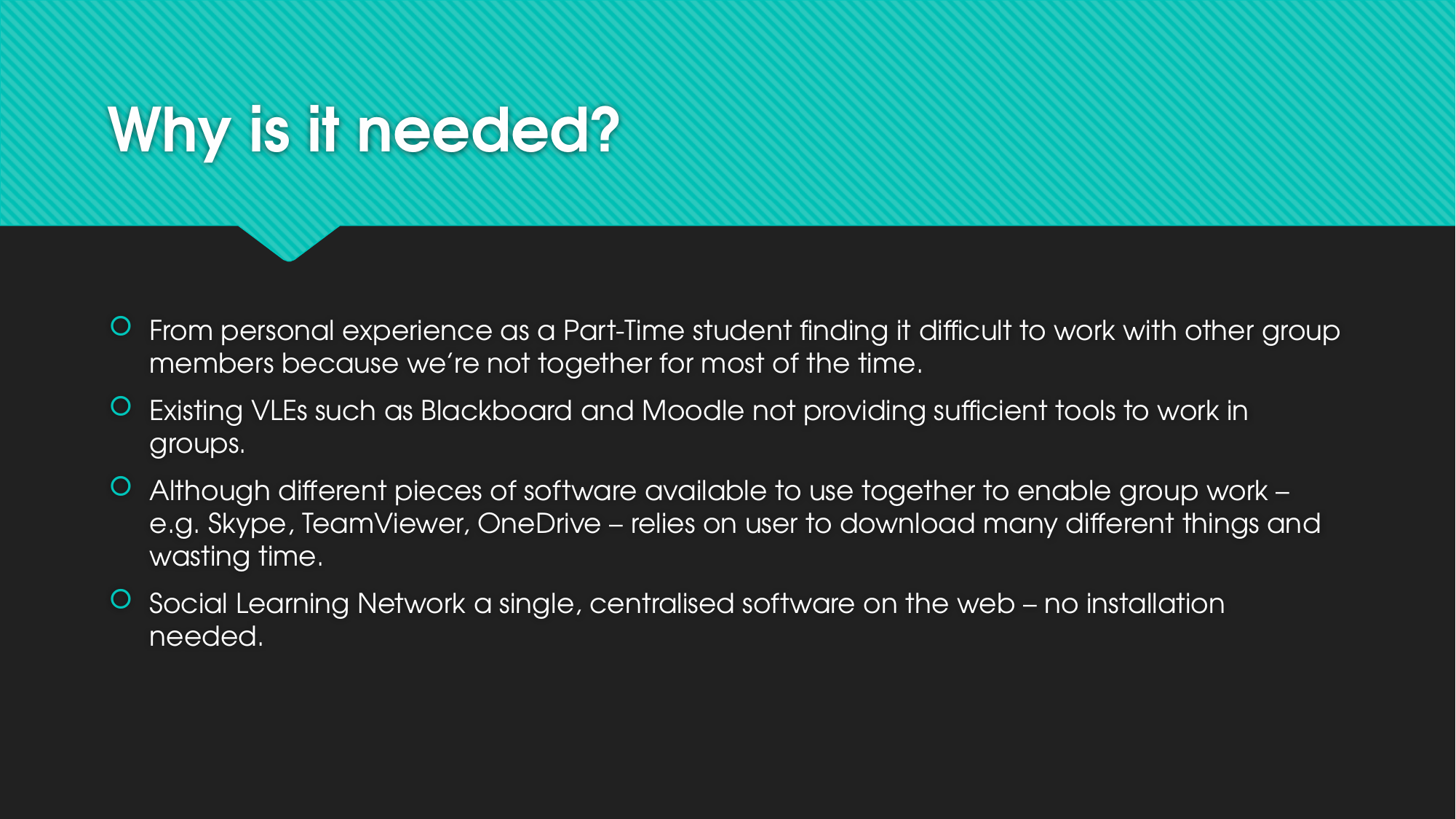

# Why is it needed?
From personal experience as a Part-Time student finding it difficult to work with other group members because we’re not together for most of the time.
Existing VLEs such as Blackboard and Moodle not providing sufficient tools to work in groups.
Although different pieces of software available to use together to enable group work – e.g. Skype, TeamViewer, OneDrive – relies on user to download many different things and wasting time.
Social Learning Network a single, centralised software on the web – no installation needed.